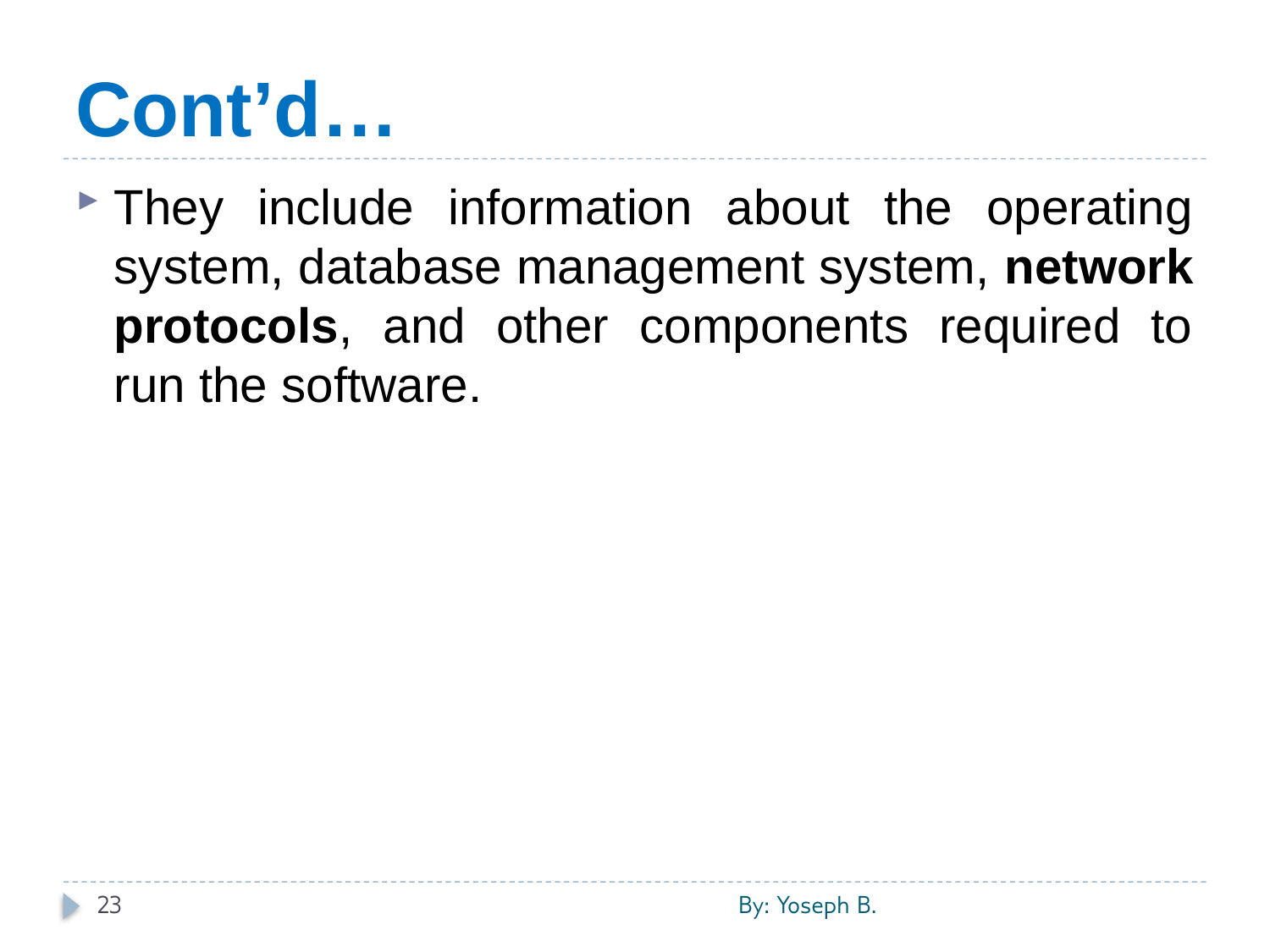

# Cont’d…
They include information about the operating system, database management system, network protocols, and other components required to run the software.

23
By: Yoseph B.